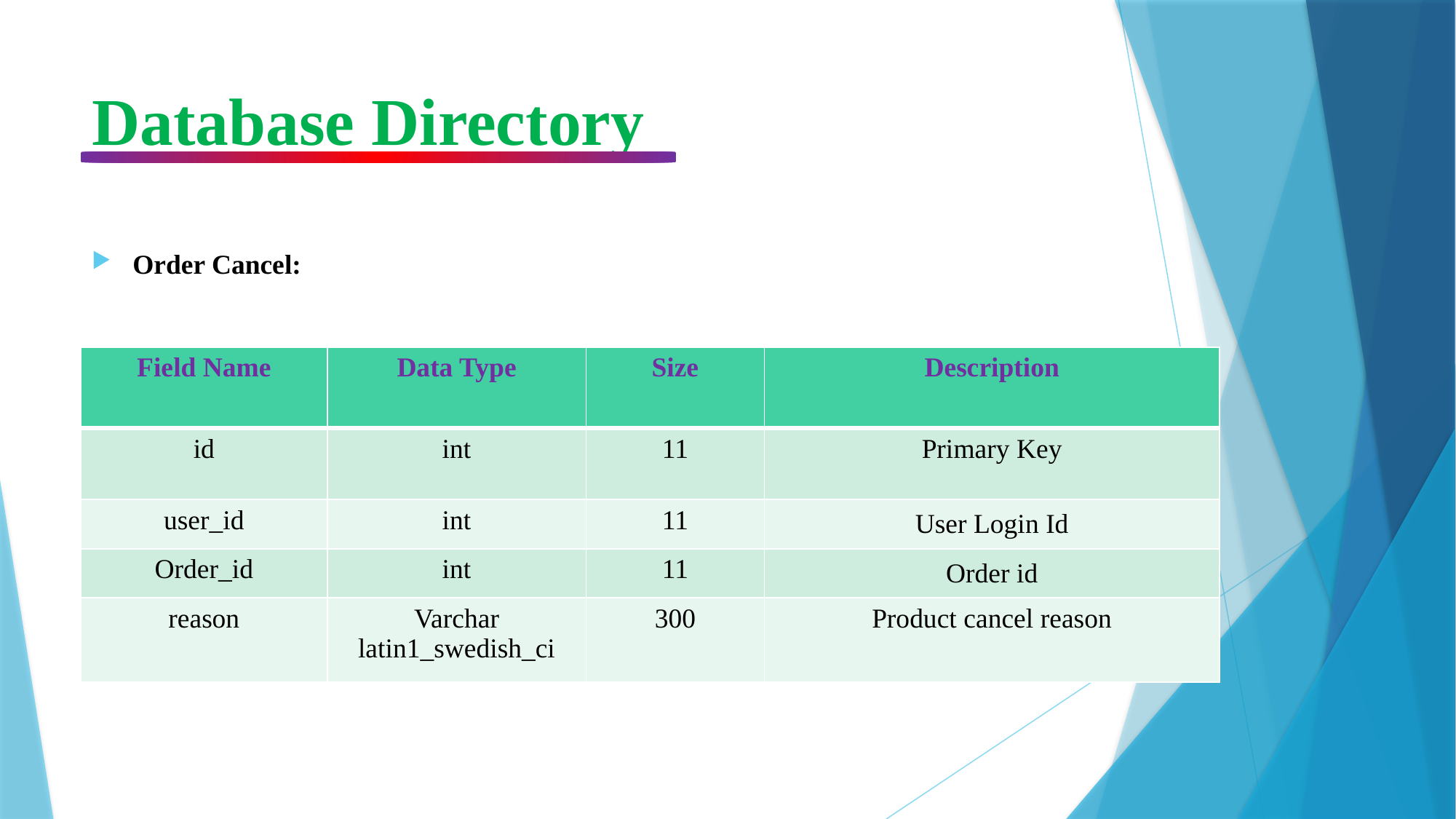

# Database Directory

Order Cancel:

| Field Name | Data Type | Size | Description |
| --- | --- | --- | --- |
| id | int | 11 | Primary Key |
| user\_id | int | 11 | User Login Id |
| Order\_id | int | 11 | Order id |
| reason | Varchar latin1\_swedish\_ci | 300 | Product cancel reason |